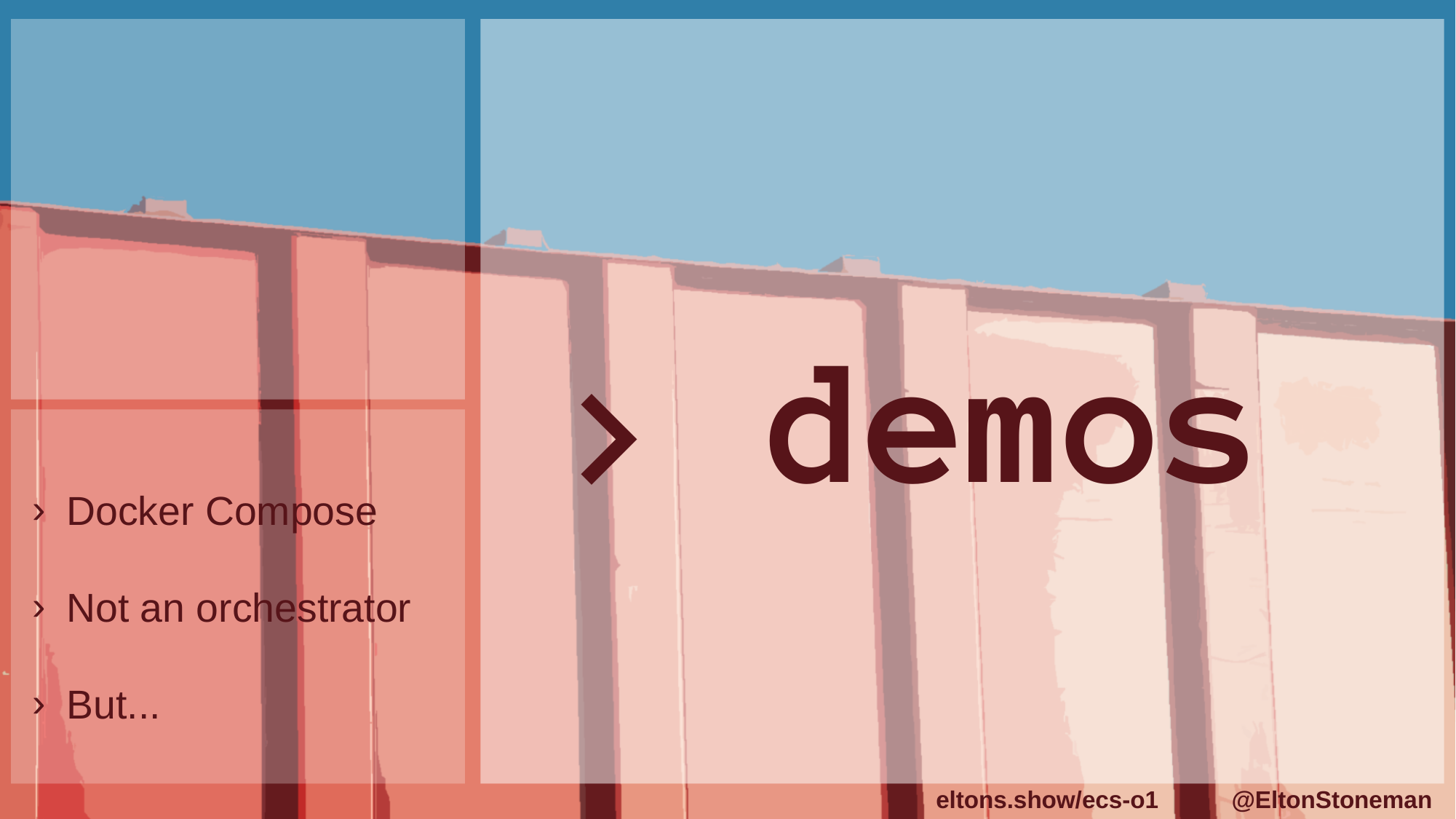

> demos
Docker Compose
Not an orchestrator
But...